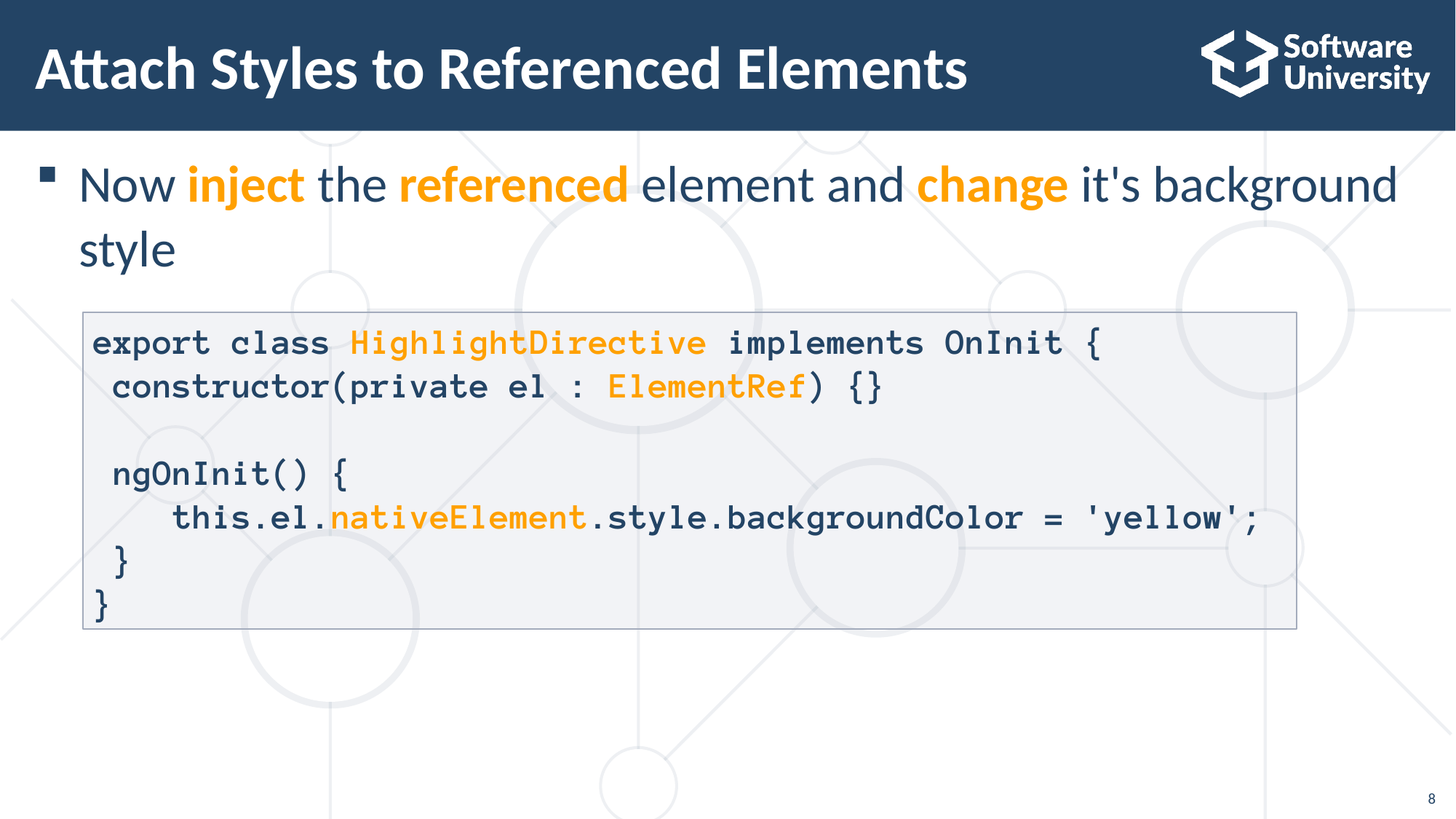

# Attach Styles to Referenced Elements
Now inject the referenced element and change it's background style
export class HighlightDirective implements OnInit {
 constructor(private el : ElementRef) {}

 ngOnInit() {
    this.el.nativeElement.style.backgroundColor = 'yellow';
 }
}
8